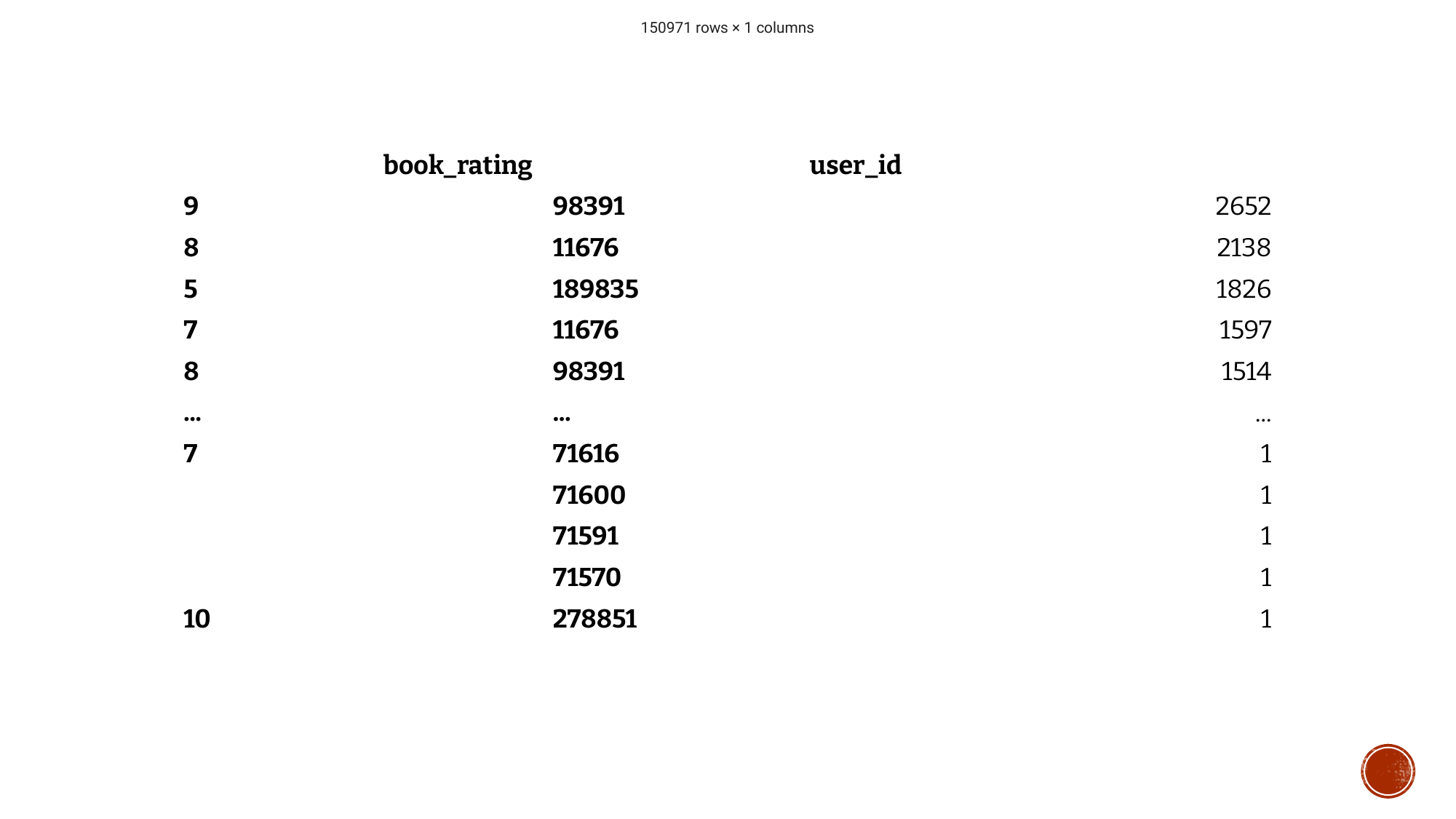

150971 rows × 1 columns
| book\_rating | user\_id |  |
| --- | --- | --- |
| 9 | 98391 | 2652 |
| 8 | 11676 | 2138 |
| 5 | 189835 | 1826 |
| 7 | 11676 | 1597 |
| 8 | 98391 | 1514 |
| ... | ... | ... |
| 7 | 71616 | 1 |
|  | 71600 | 1 |
|  | 71591 | 1 |
|  | 71570 | 1 |
| 10 | 278851 | 1 |